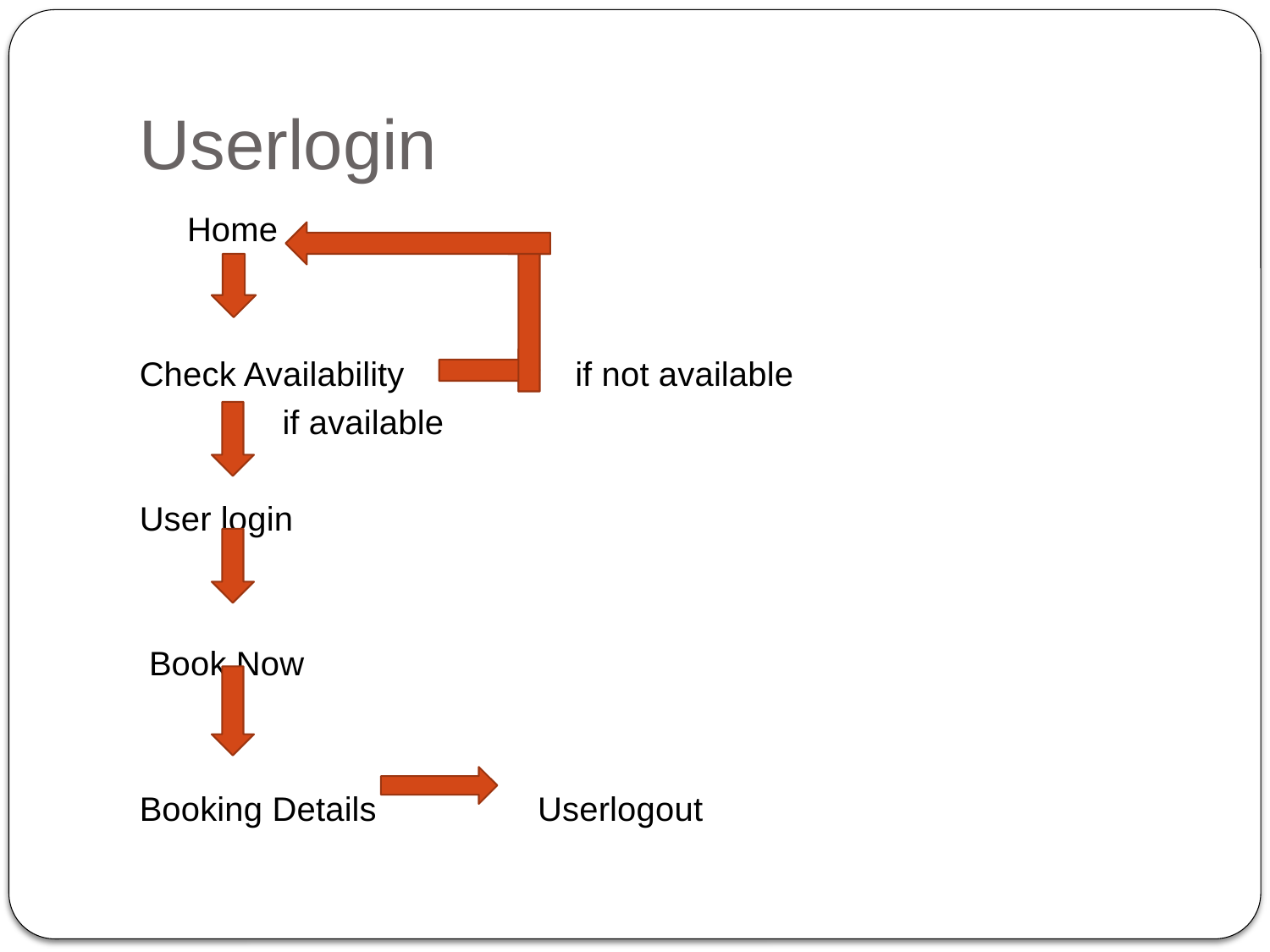

# Userlogin
     Home

Check Availability                  if not available
               if available

User login

 Book Now

Booking Details                 Userlogout